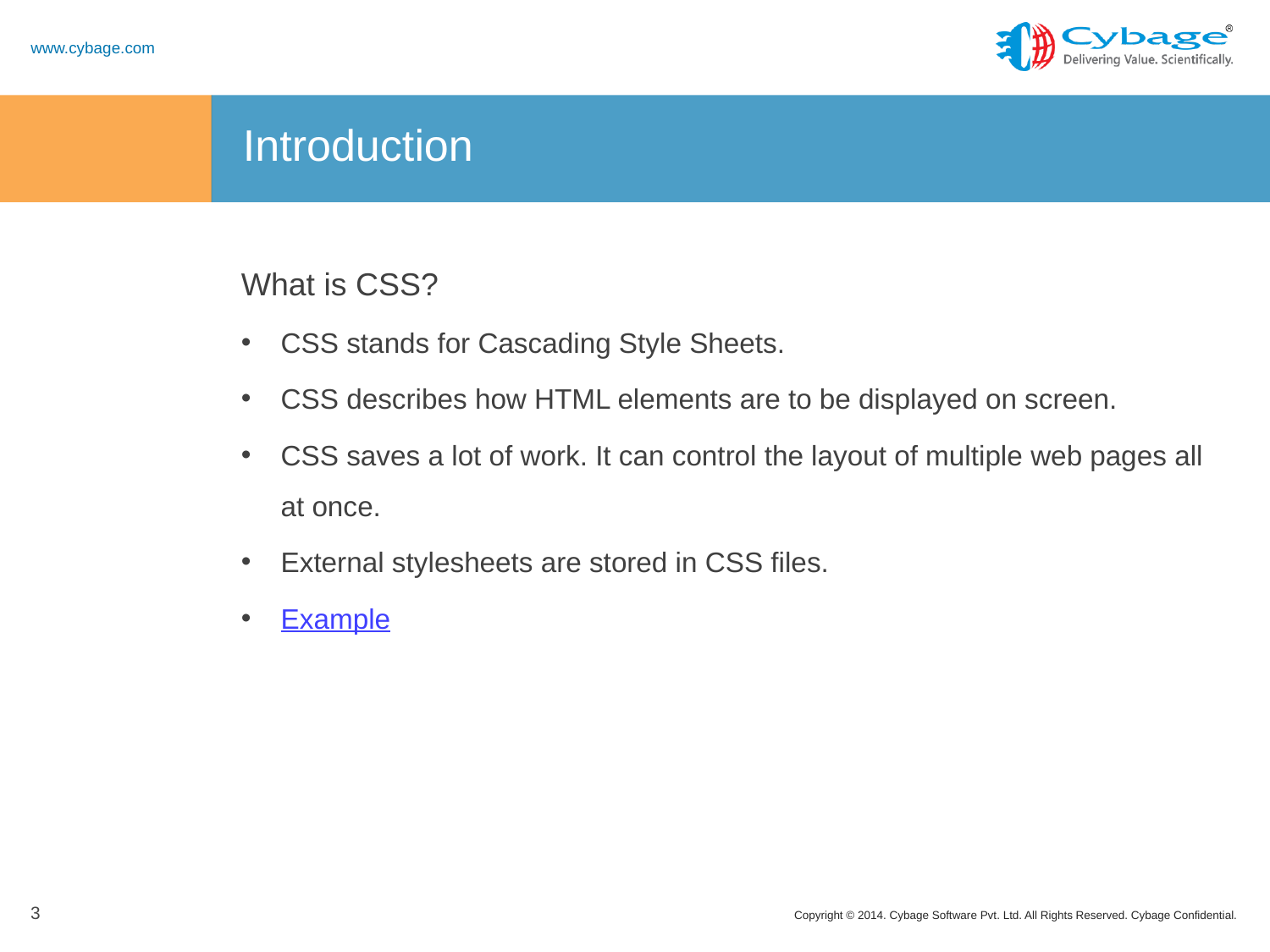

# Introduction
What is CSS?
CSS stands for Cascading Style Sheets.
CSS describes how HTML elements are to be displayed on screen.
CSS saves a lot of work. It can control the layout of multiple web pages all at once.
External stylesheets are stored in CSS files.
Example

3